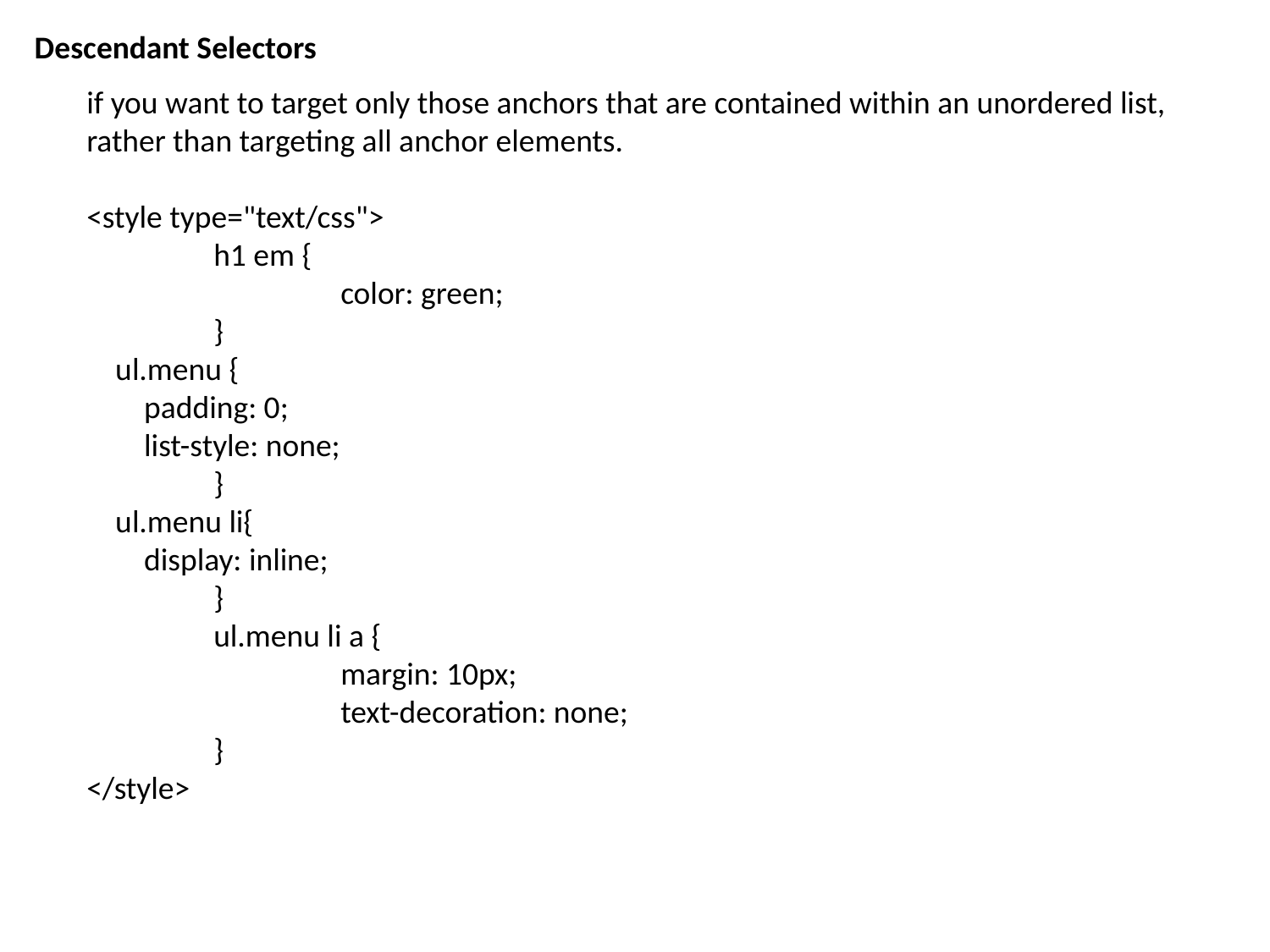

Descendant Selectors
if you want to target only those anchors that are contained within an unordered list, rather than targeting all anchor elements.

<style type="text/css">
	h1 em {
		color: green;
	}
    ul.menu {
        padding: 0;
        list-style: none;
	}
    ul.menu li{
        display: inline;
	}
	ul.menu li a {
		margin: 10px;
		text-decoration: none;
	}
</style>